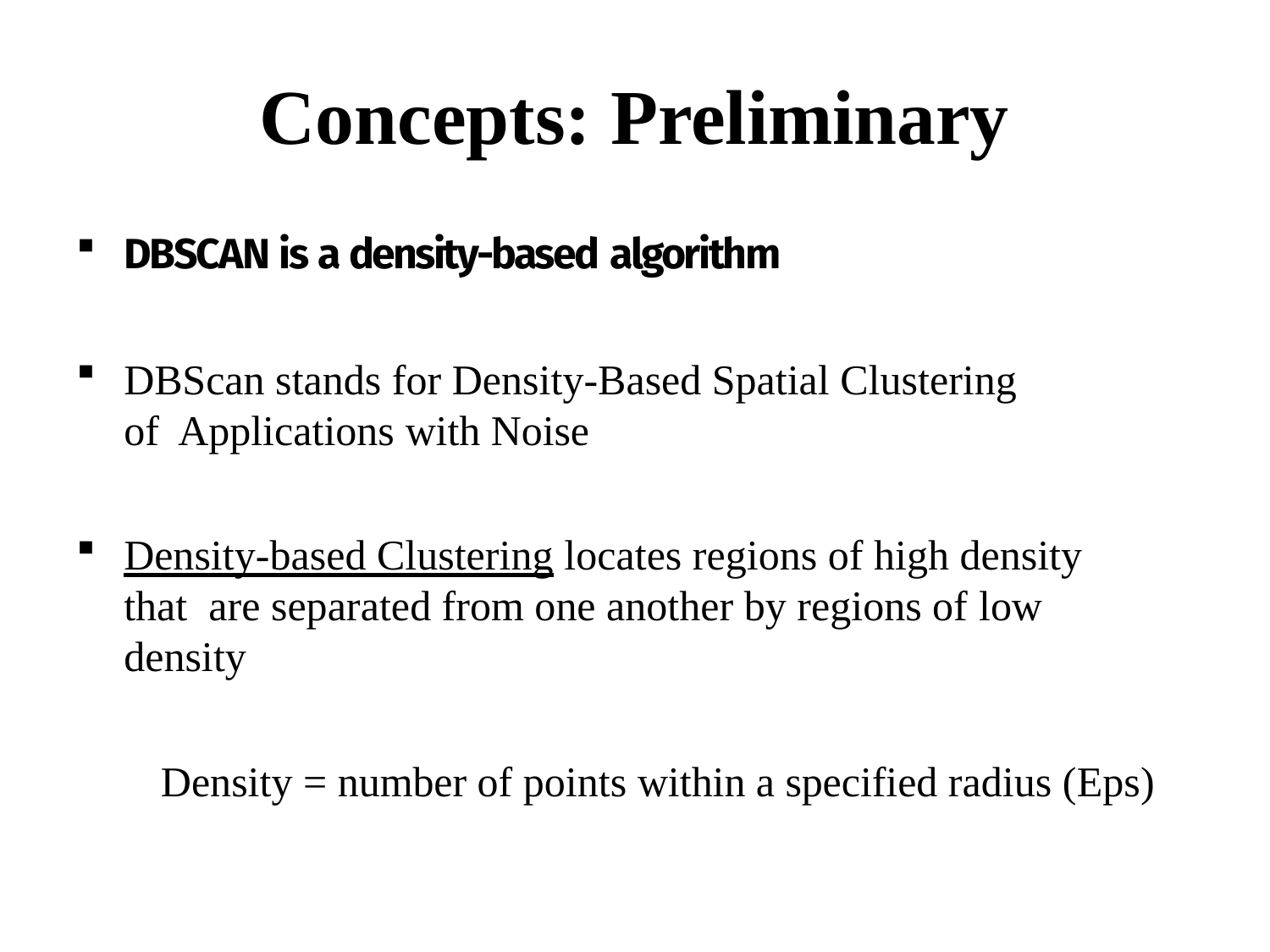

# Concepts: Preliminary
DBSCAN is a density-based algorithm

DBScan stands for Density-Based Spatial Clustering of  Applications with Noise

Density-based Clustering locates regions of high density that  are separated from one another by regions of low density

Density = number of points within a specified radius (Eps)